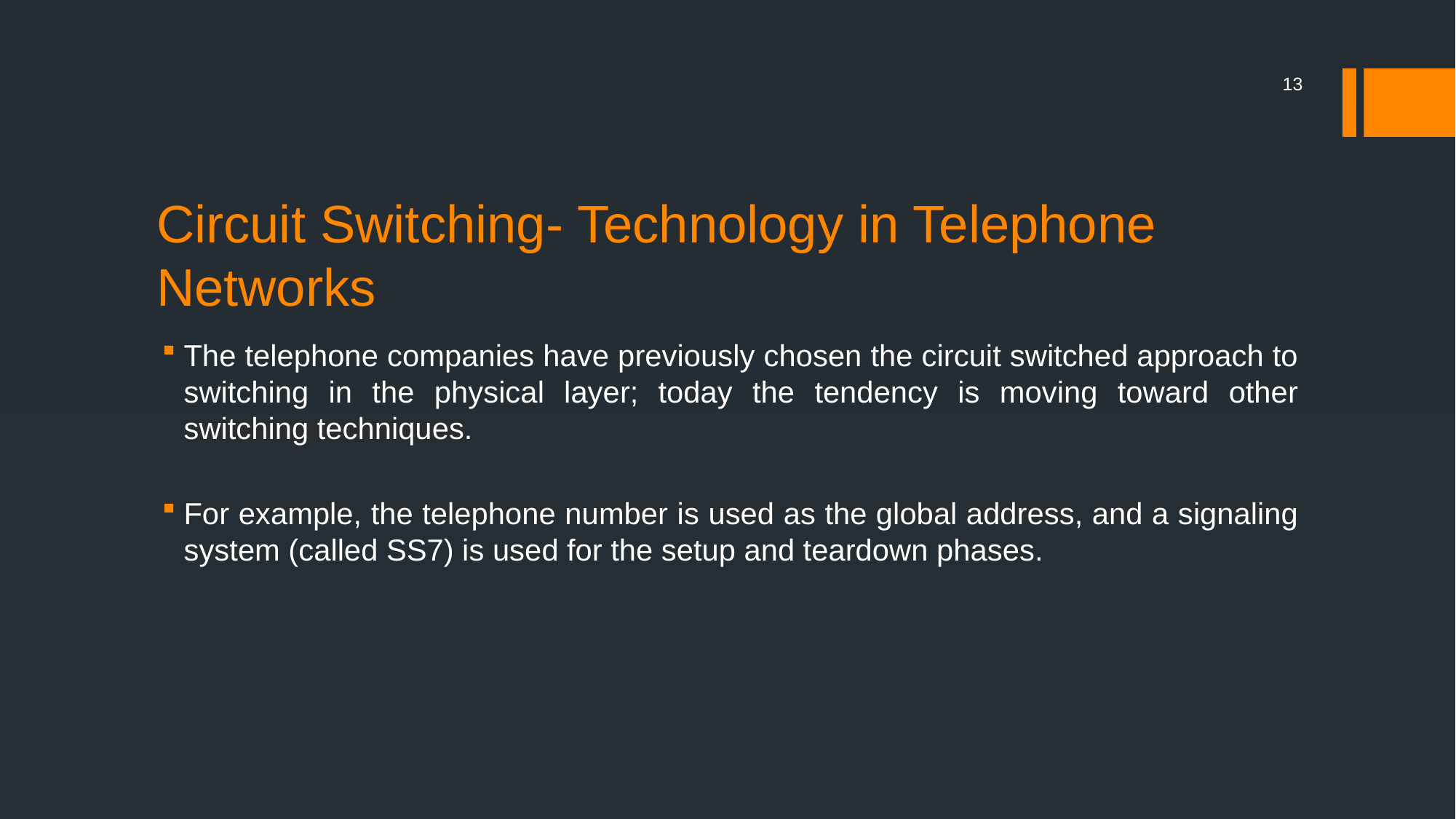

13
# Circuit Switching- Technology in Telephone Networks
The telephone companies have previously chosen the circuit switched approach to switching in the physical layer; today the tendency is moving toward other switching techniques.

For example, the telephone number is used as the global address, and a signaling system (called SS7) is used for the setup and teardown phases.